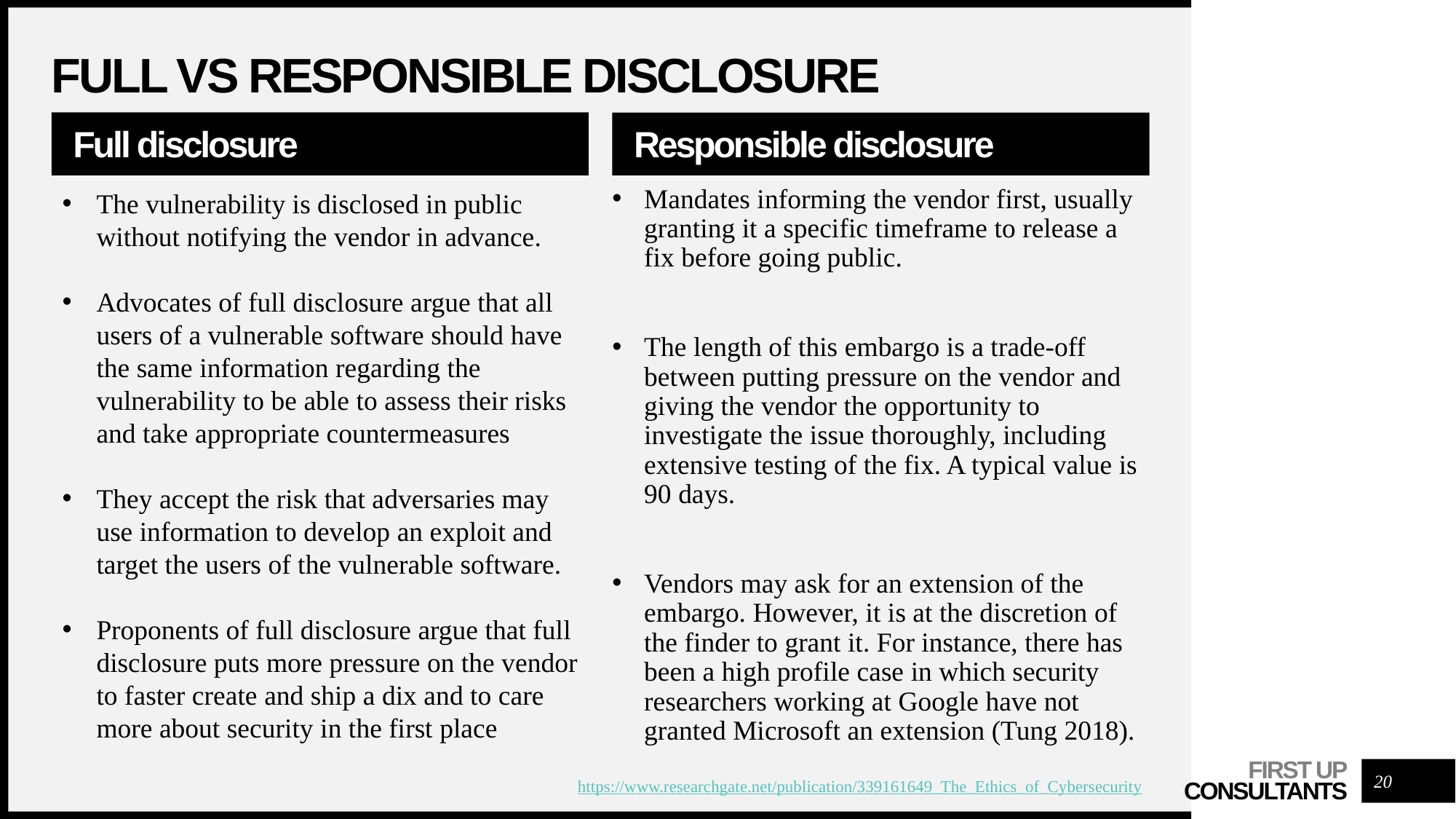

# Full vs responsible disclosure
Full disclosure
Responsible disclosure
The vulnerability is disclosed in public without notifying the vendor in advance.

Advocates of full disclosure argue that all users of a vulnerable software should have the same information regarding the vulnerability to be able to assess their risks and take appropriate countermeasures

They accept the risk that adversaries may use information to develop an exploit and target the users of the vulnerable software.

Proponents of full disclosure argue that full disclosure puts more pressure on the vendor to faster create and ship a dix and to care more about security in the first place
Mandates informing the vendor first, usually granting it a specific timeframe to release a fix before going public.

The length of this embargo is a trade-off between putting pressure on the vendor and giving the vendor the opportunity to investigate the issue thoroughly, including extensive testing of the fix. A typical value is 90 days.

Vendors may ask for an extension of the embargo. However, it is at the discretion of the finder to grant it. For instance, there has been a high profile case in which security researchers working at Google have not granted Microsoft an extension (Tung 2018).
20
https://www.researchgate.net/publication/339161649_The_Ethics_of_Cybersecurity